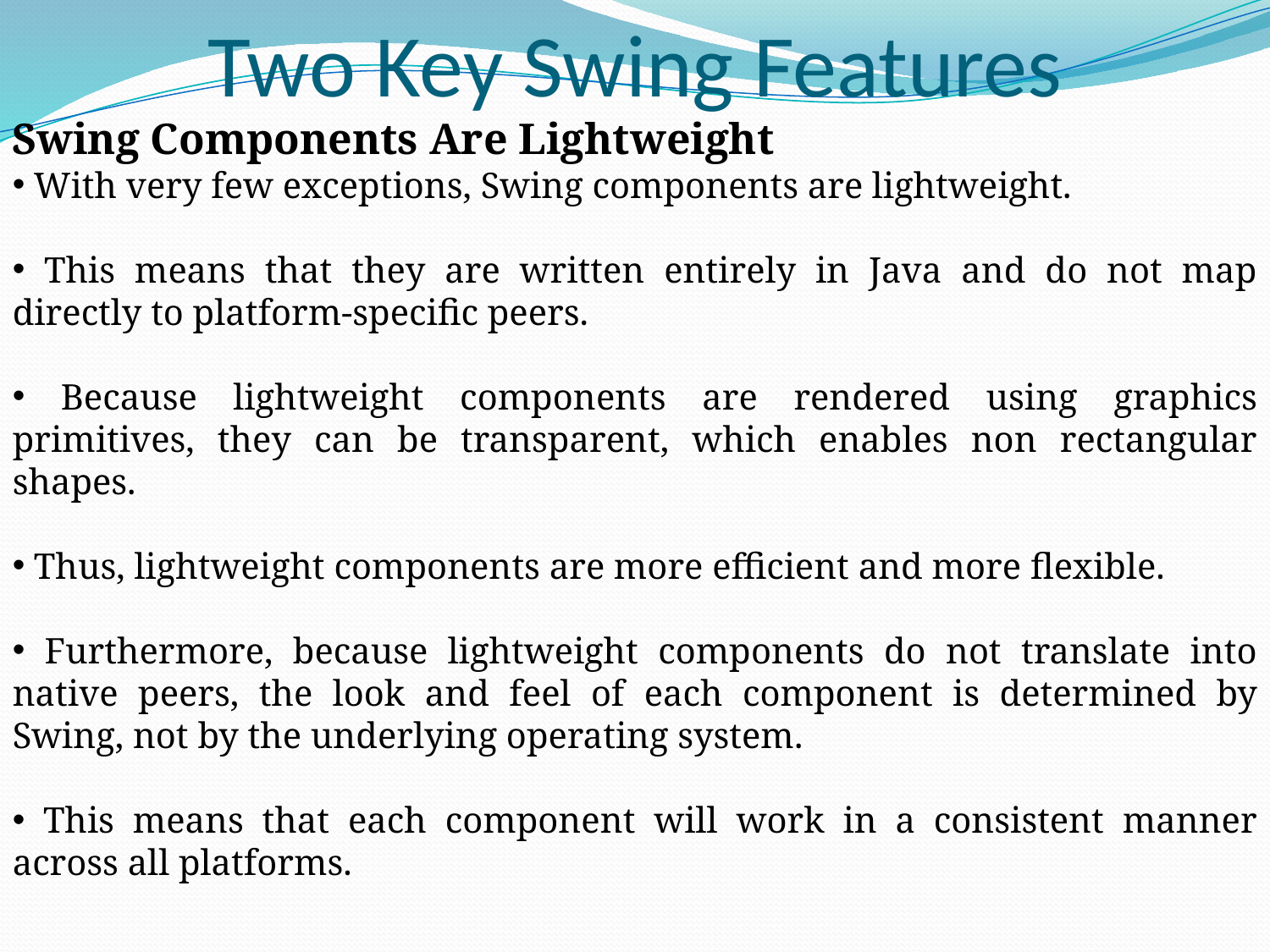

# Two Key Swing Features
Swing Components Are Lightweight
 With very few exceptions, Swing components are lightweight.

 This means that they are written entirely in Java and do not map directly to platform-specific peers.

 Because lightweight components are rendered using graphics primitives, they can be transparent, which enables non rectangular shapes.

 Thus, lightweight components are more efficient and more flexible.

 Furthermore, because lightweight components do not translate into native peers, the look and feel of each component is determined by Swing, not by the underlying operating system.

 This means that each component will work in a consistent manner across all platforms.